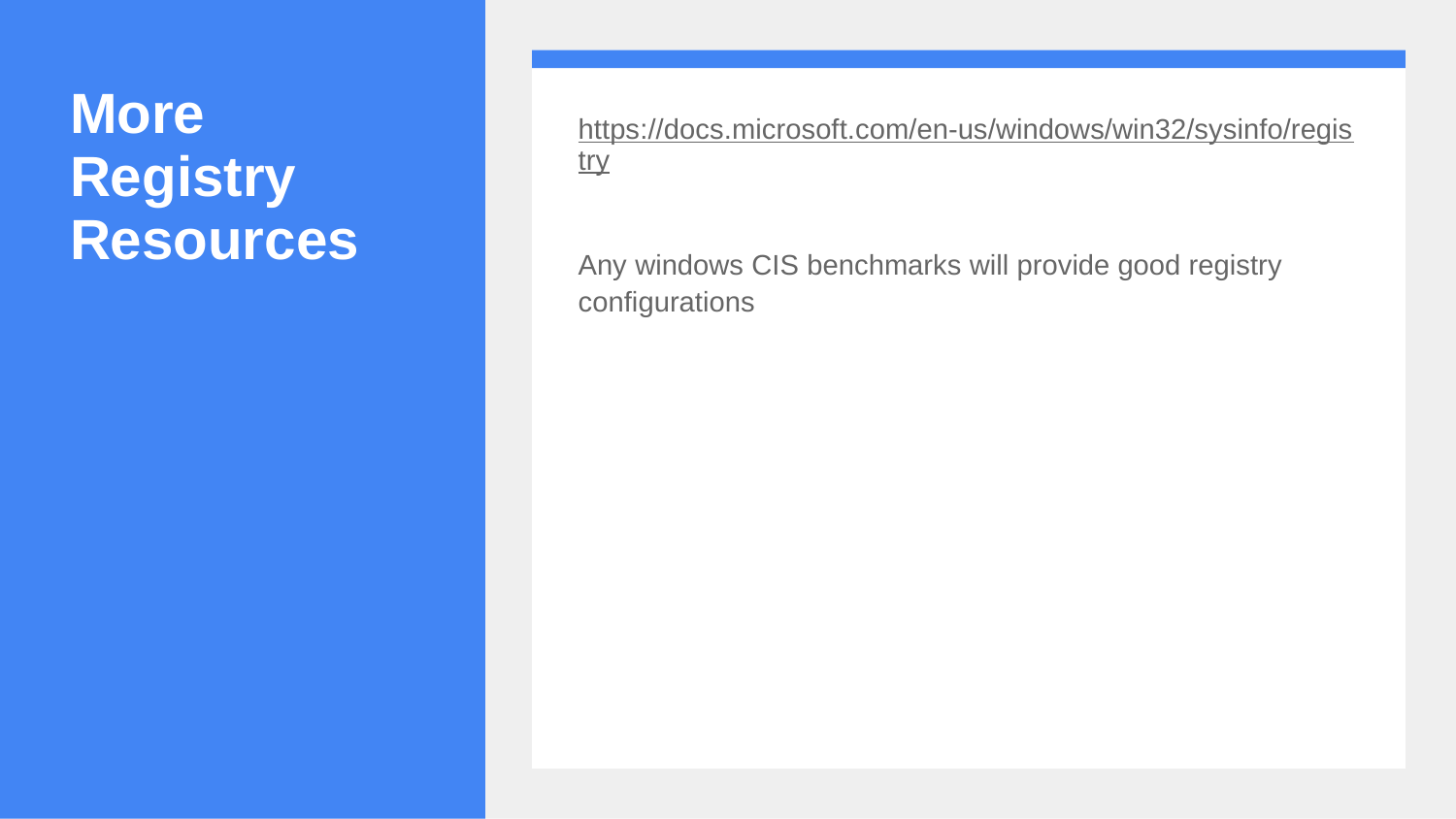

# More Registry Resources
https://docs.microsoft.com/en-us/windows/win32/sysinfo/registry
Any windows CIS benchmarks will provide good registry configurations